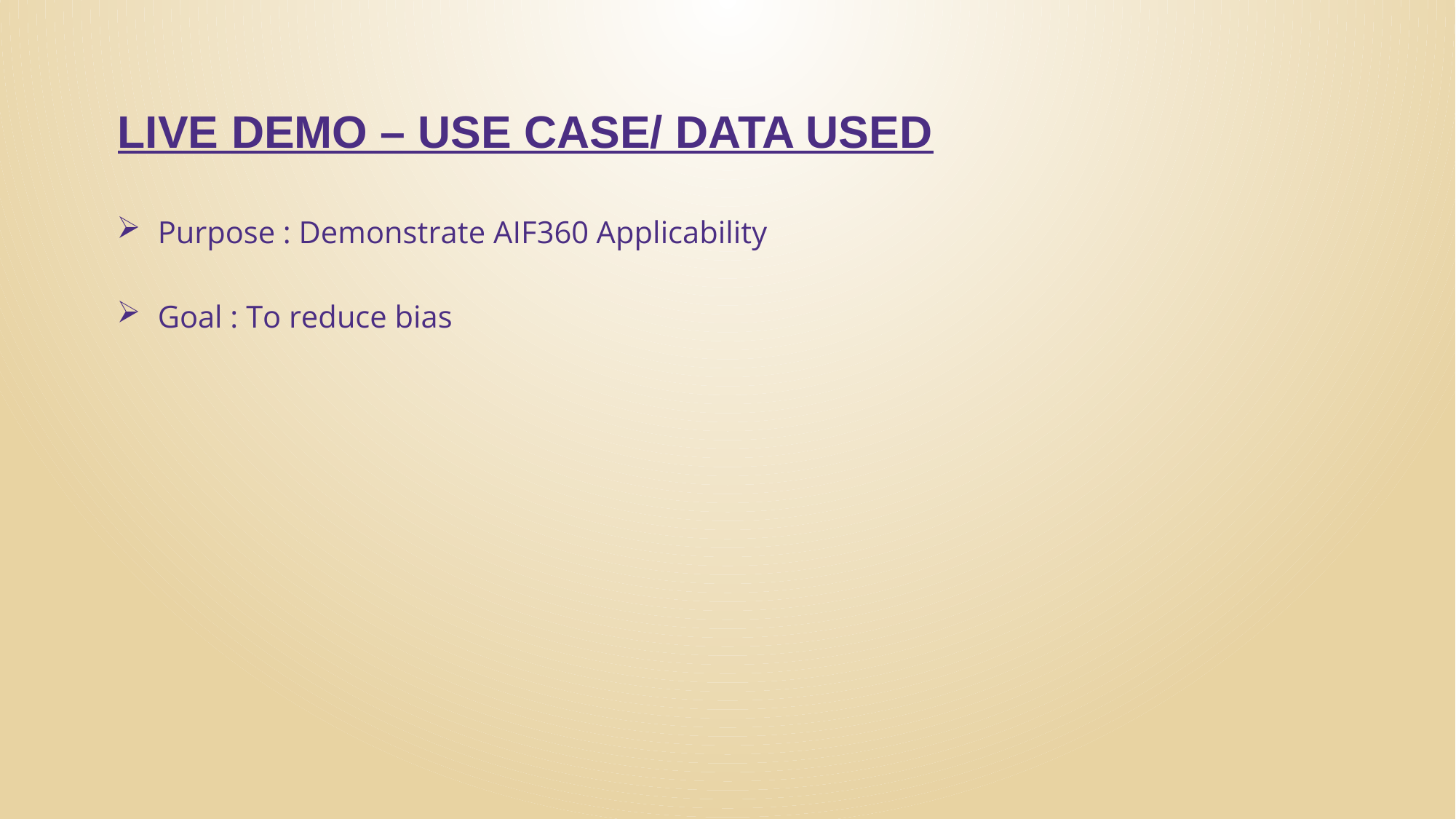

LIVE DEMO – USE CASE/ DATA USED
Purpose : Demonstrate AIF360 Applicability

Goal : To reduce bias